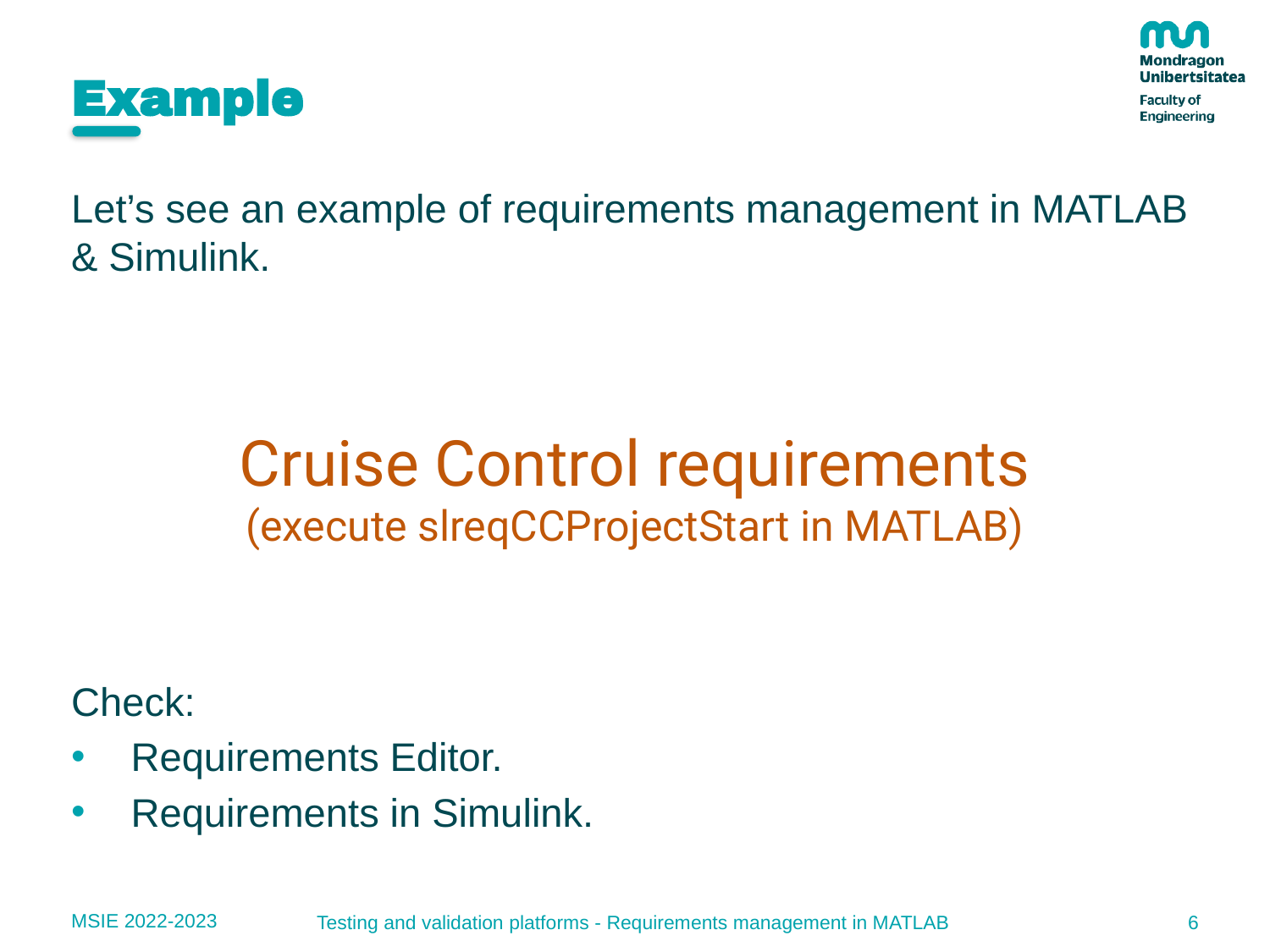

# Example
Let’s see an example of requirements management in MATLAB & Simulink.

Check:
Requirements Editor.
Requirements in Simulink.

Cruise Control requirements
(execute slreqCCProjectStart in MATLAB)
MSIE 2022-2023
6
Testing and validation platforms - Requirements management in MATLAB